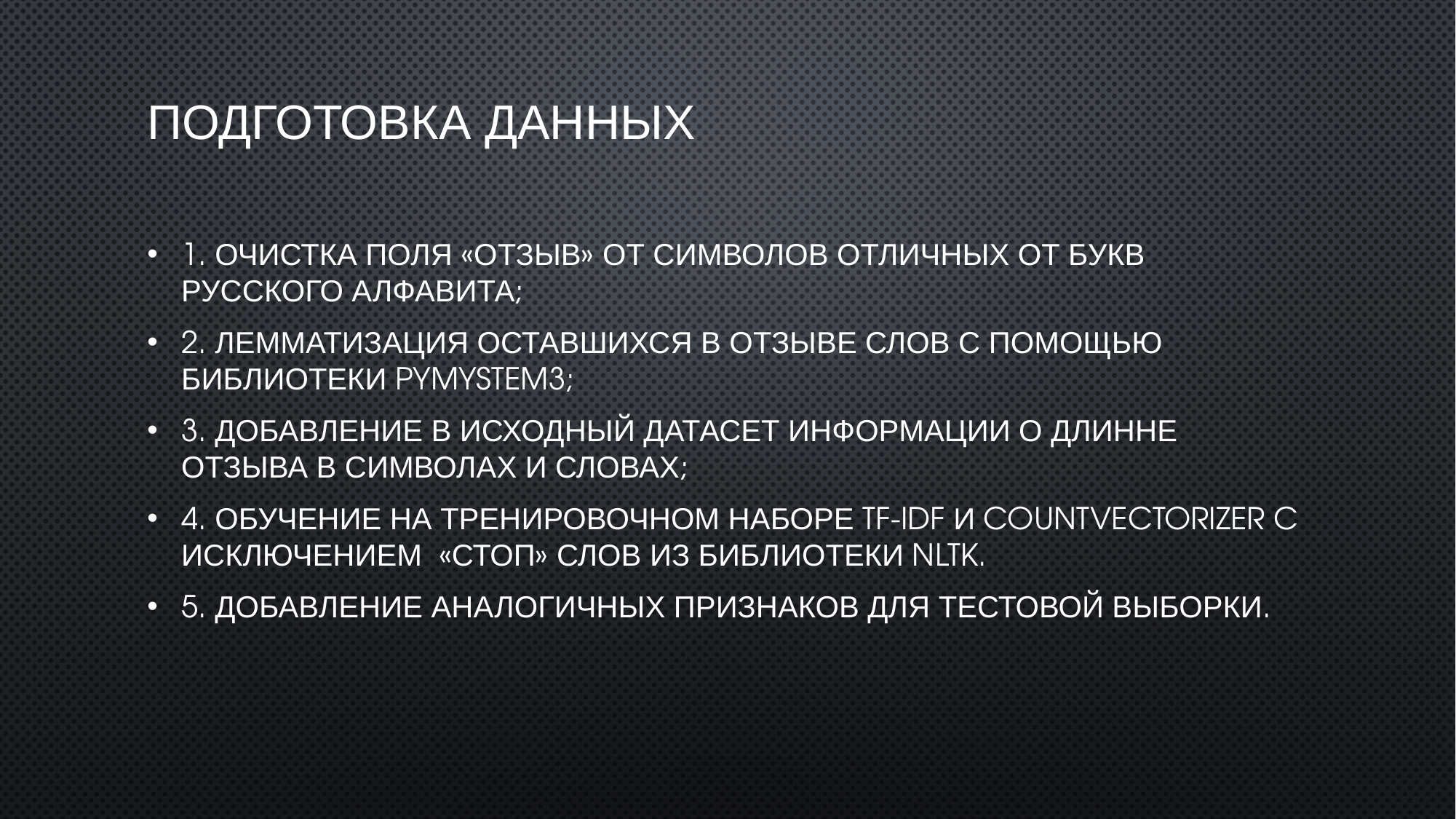

# Подготовка данных
1. Очистка поля «Отзыв» от символов отличных от букв русского алфавита;
2. Лемматизация оставшихся в отзыве слов с помощью библиотеки PyMystem3;
3. Добавление в исходный датасет информации о длинне отзыва в символах и словах;
4. Обучение на тренировочном наборе TF-IDF и CountVectorizer c исключением  «стоп» слов из библиотеки NLTK.
5. Добавление аналогичных признаков для тестовой выборки.